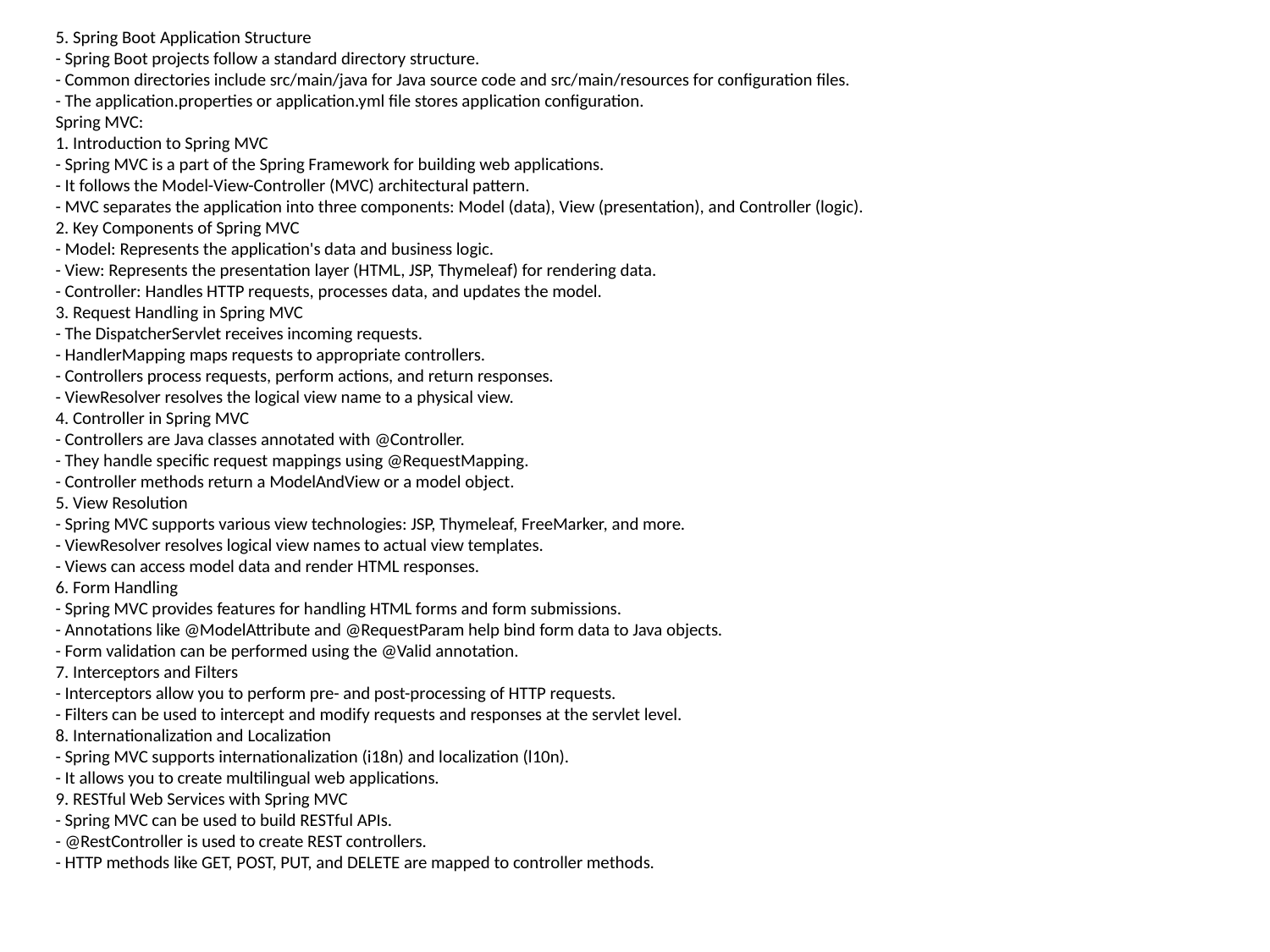

5. Spring Boot Application Structure
- Spring Boot projects follow a standard directory structure.
- Common directories include src/main/java for Java source code and src/main/resources for configuration files.
- The application.properties or application.yml file stores application configuration.
Spring MVC:
1. Introduction to Spring MVC
- Spring MVC is a part of the Spring Framework for building web applications.
- It follows the Model-View-Controller (MVC) architectural pattern.
- MVC separates the application into three components: Model (data), View (presentation), and Controller (logic).
2. Key Components of Spring MVC
- Model: Represents the application's data and business logic.
- View: Represents the presentation layer (HTML, JSP, Thymeleaf) for rendering data.
- Controller: Handles HTTP requests, processes data, and updates the model.
3. Request Handling in Spring MVC
- The DispatcherServlet receives incoming requests.
- HandlerMapping maps requests to appropriate controllers.
- Controllers process requests, perform actions, and return responses.
- ViewResolver resolves the logical view name to a physical view.
4. Controller in Spring MVC
- Controllers are Java classes annotated with @Controller.
- They handle specific request mappings using @RequestMapping.
- Controller methods return a ModelAndView or a model object.
5. View Resolution
- Spring MVC supports various view technologies: JSP, Thymeleaf, FreeMarker, and more.
- ViewResolver resolves logical view names to actual view templates.
- Views can access model data and render HTML responses.
6. Form Handling
- Spring MVC provides features for handling HTML forms and form submissions.
- Annotations like @ModelAttribute and @RequestParam help bind form data to Java objects.
- Form validation can be performed using the @Valid annotation.
7. Interceptors and Filters
- Interceptors allow you to perform pre- and post-processing of HTTP requests.
- Filters can be used to intercept and modify requests and responses at the servlet level.
8. Internationalization and Localization
- Spring MVC supports internationalization (i18n) and localization (l10n).
- It allows you to create multilingual web applications.
9. RESTful Web Services with Spring MVC
- Spring MVC can be used to build RESTful APIs.
- @RestController is used to create REST controllers.
- HTTP methods like GET, POST, PUT, and DELETE are mapped to controller methods.